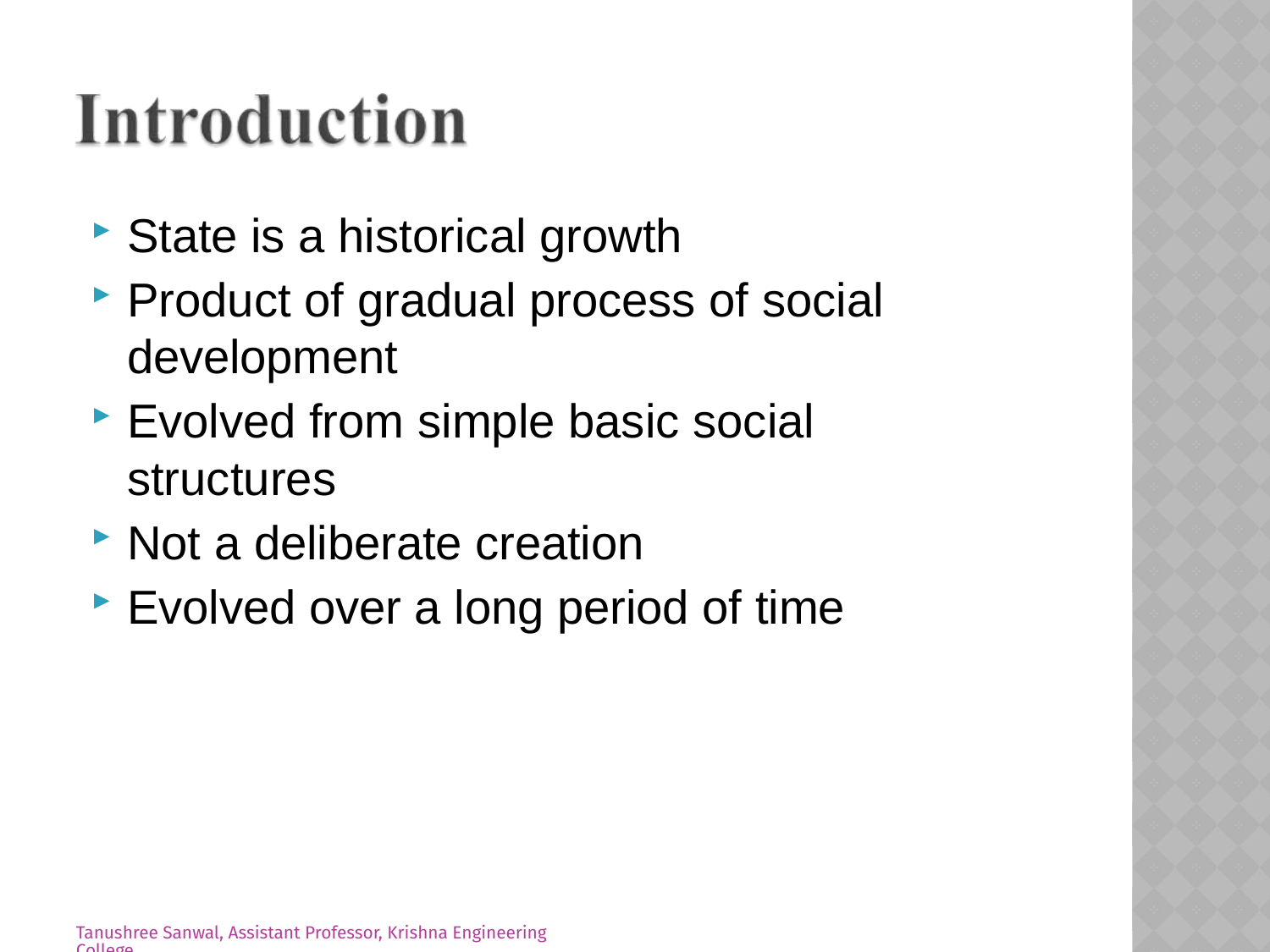

State is a historical growth
Product of gradual process of social  development
Evolved from simple basic social structures
Not a deliberate creation
Evolved over a long period of time
Tanushree Sanwal, Assistant Professor, Krishna Engineering College